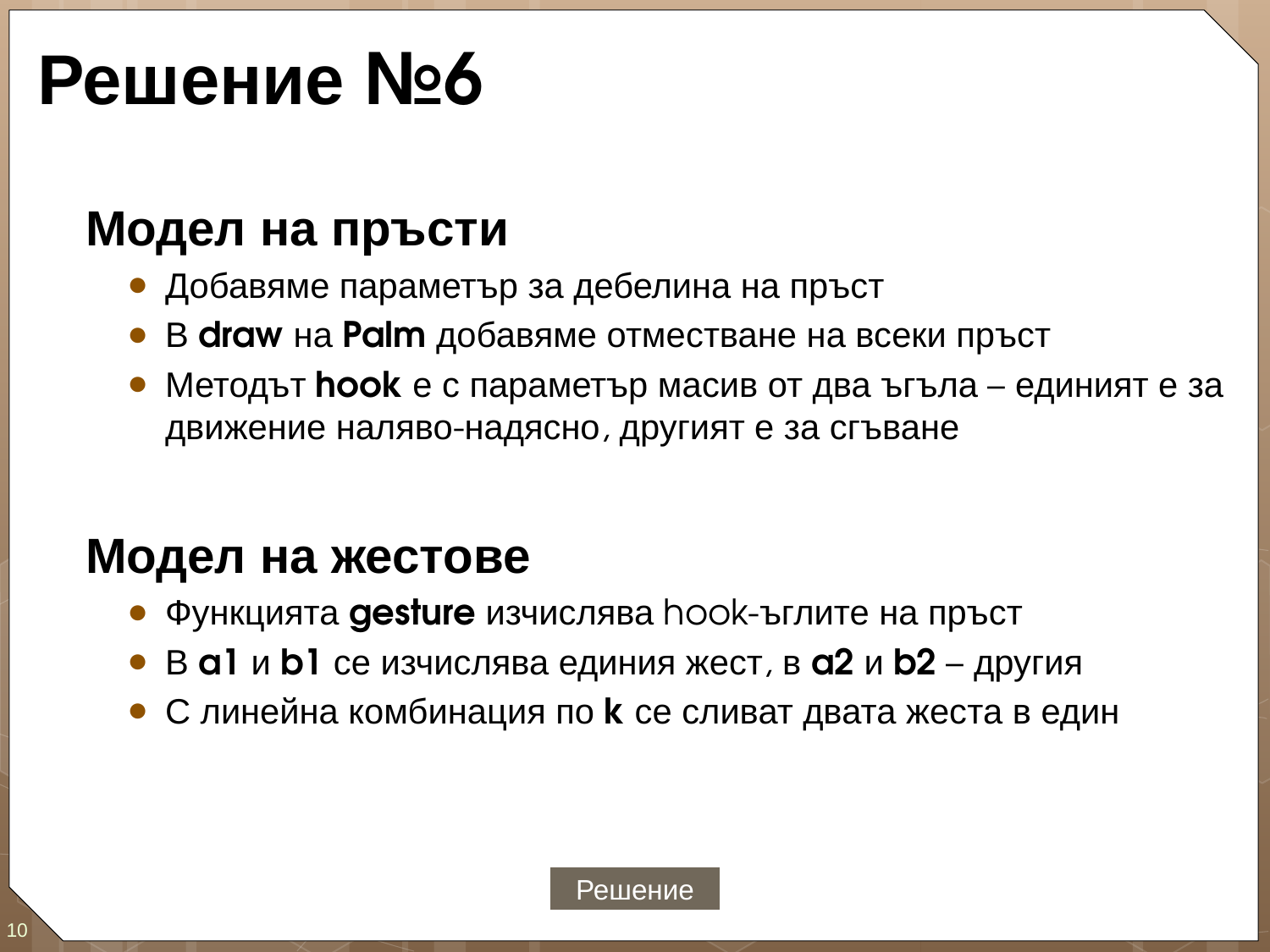

# Решение №6
Модел на пръсти
Добавяме параметър за дебелина на пръст
В draw на Palm добавяме отместване на всеки пръст
Методът hook е с параметър масив от два ъгъла – единият е за движение наляво-надясно, другият е за сгъване

Модел на жестове
Функцията gesture изчислява hook-ъглите на пръст
В a1 и b1 се изчислява единия жест, в a2 и b2 – другия
С линейна комбинация по k се сливат двата жеста в един

Решение